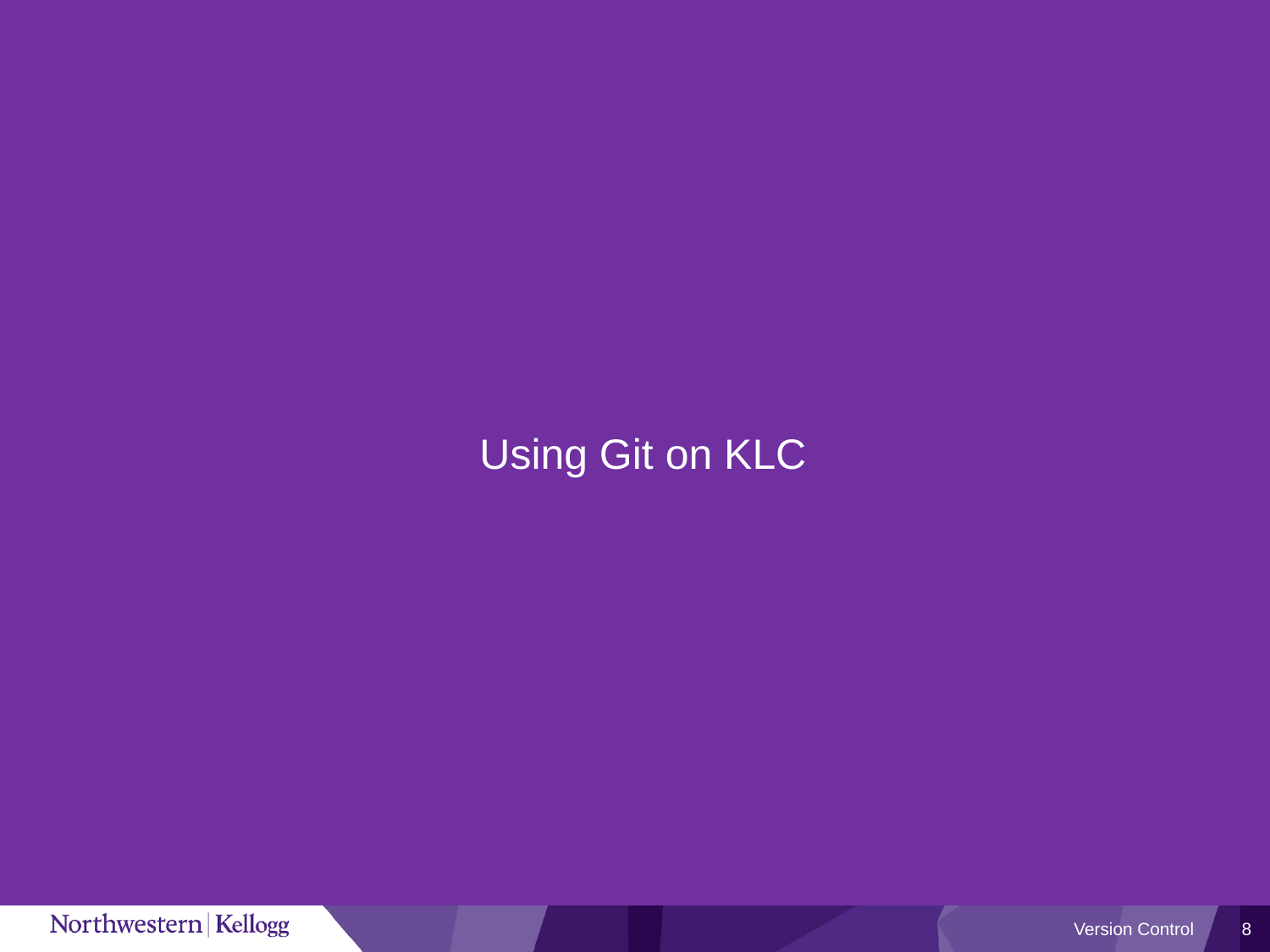

Using Git on KLC
Version Control
8